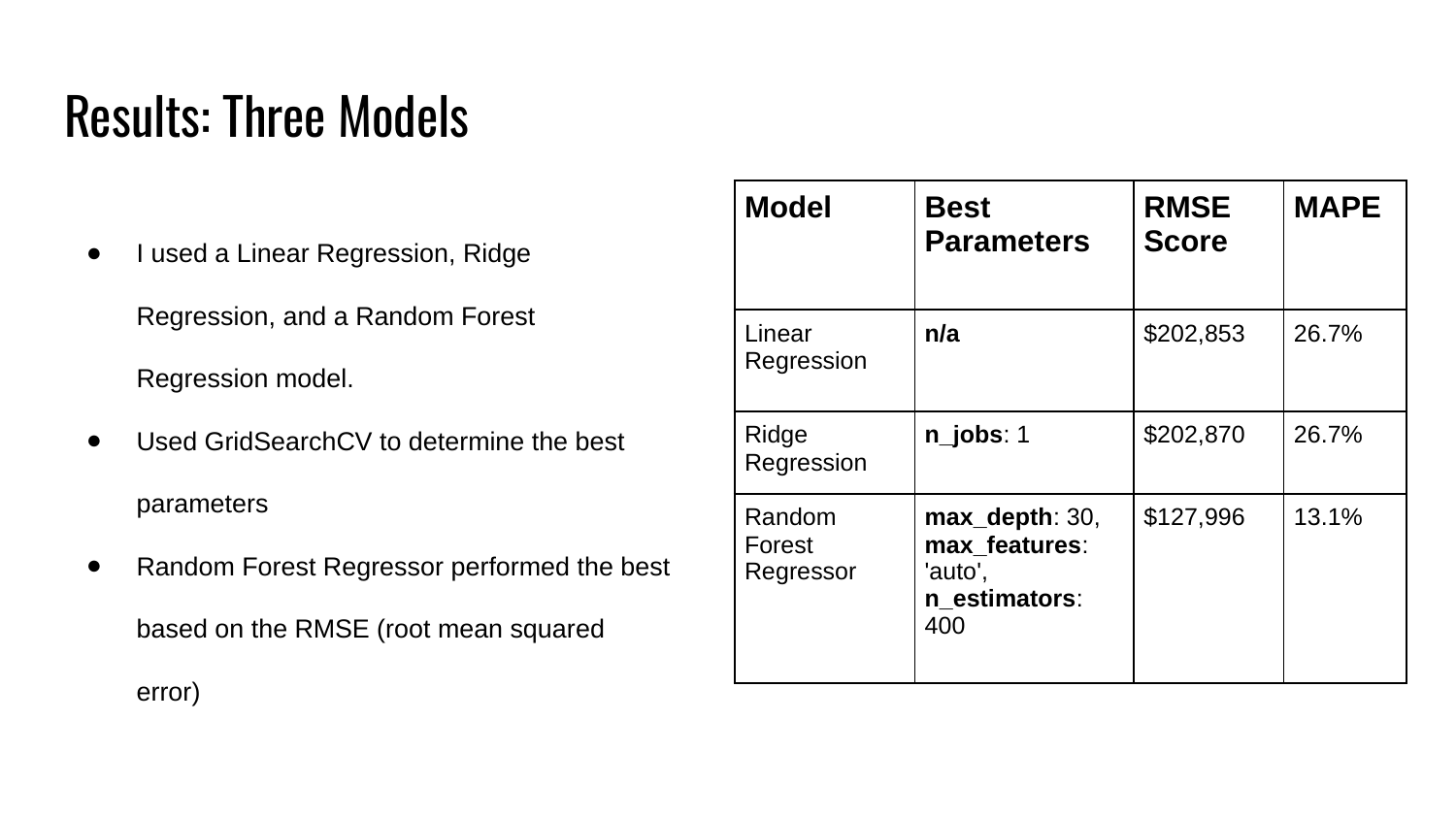

# Results: Three Models
| Model | Best Parameters | RMSE Score | MAPE |
| --- | --- | --- | --- |
| Linear Regression | n/a | $202,853 | 26.7% |
| Ridge Regression | n\_jobs: 1 | $202,870 | 26.7% |
| Random Forest Regressor | max\_depth: 30, max\_features: 'auto', n\_estimators: 400 | $127,996 | 13.1% |
I used a Linear Regression, Ridge Regression, and a Random Forest Regression model.
Used GridSearchCV to determine the best parameters
Random Forest Regressor performed the best based on the RMSE (root mean squared error)